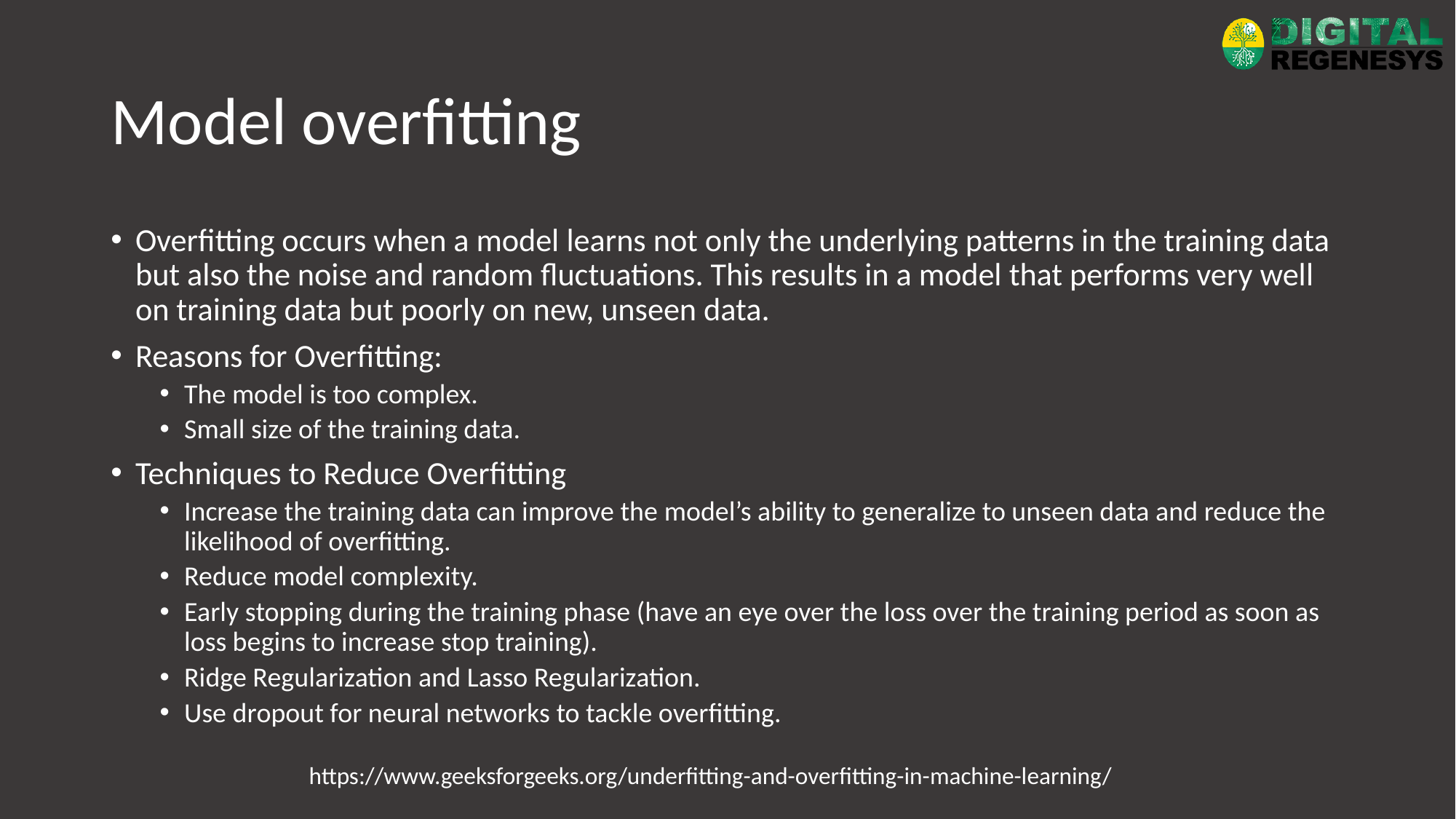

# Model overfitting
Overfitting occurs when a model learns not only the underlying patterns in the training data but also the noise and random fluctuations. This results in a model that performs very well on training data but poorly on new, unseen data.
Reasons for Overfitting:
The model is too complex.
Small size of the training data.
Techniques to Reduce Overfitting
Increase the training data can improve the model’s ability to generalize to unseen data and reduce the likelihood of overfitting.
Reduce model complexity.
Early stopping during the training phase (have an eye over the loss over the training period as soon as loss begins to increase stop training).
Ridge Regularization and Lasso Regularization.
Use dropout for neural networks to tackle overfitting.
https://www.geeksforgeeks.org/underfitting-and-overfitting-in-machine-learning/